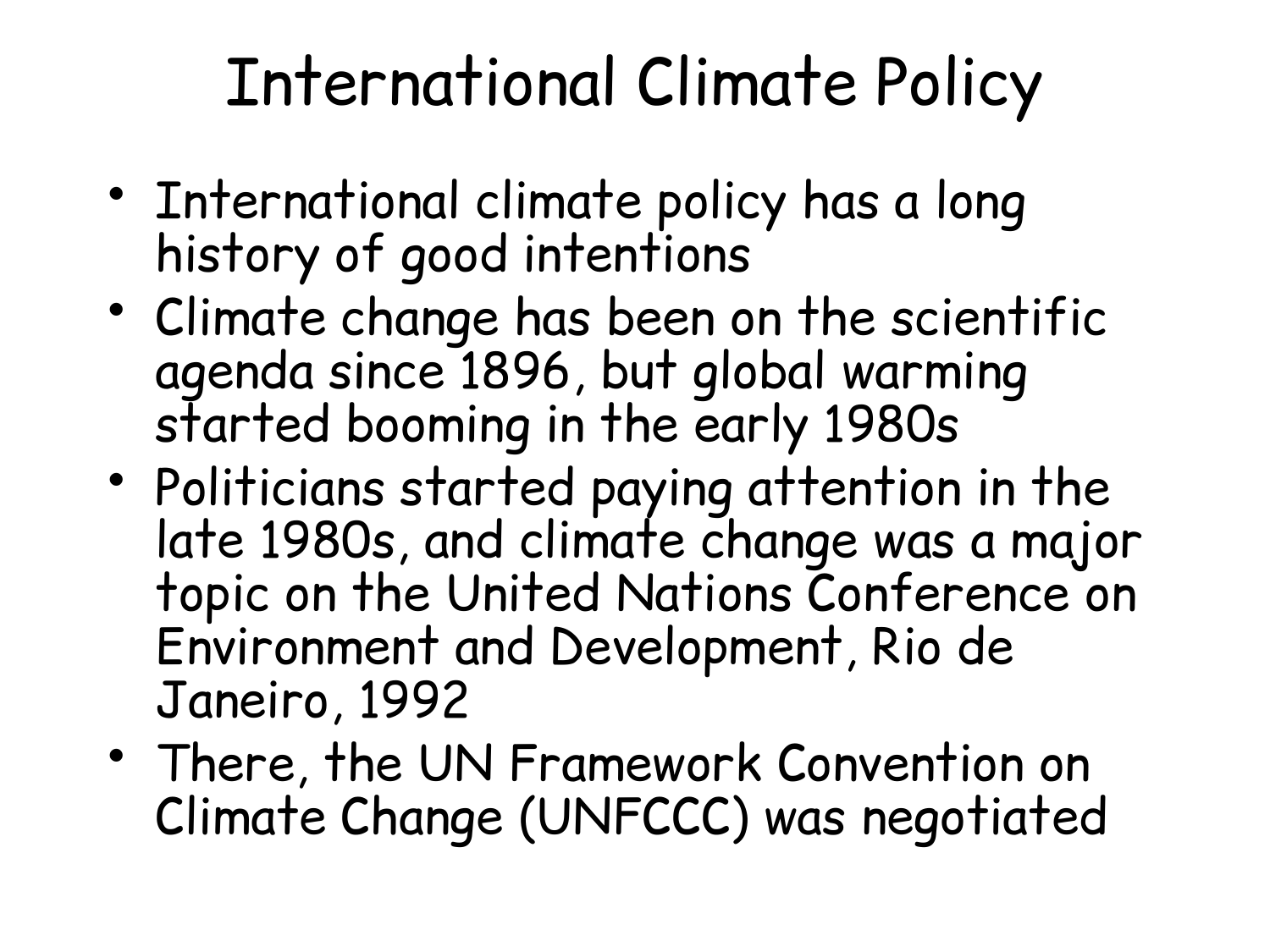

# International Climate Policy
International climate policy has a long history of good intentions
Climate change has been on the scientific agenda since 1896, but global warming started booming in the early 1980s
Politicians started paying attention in the late 1980s, and climate change was a major topic on the United Nations Conference on Environment and Development, Rio de Janeiro, 1992
There, the UN Framework Convention on Climate Change (UNFCCC) was negotiated